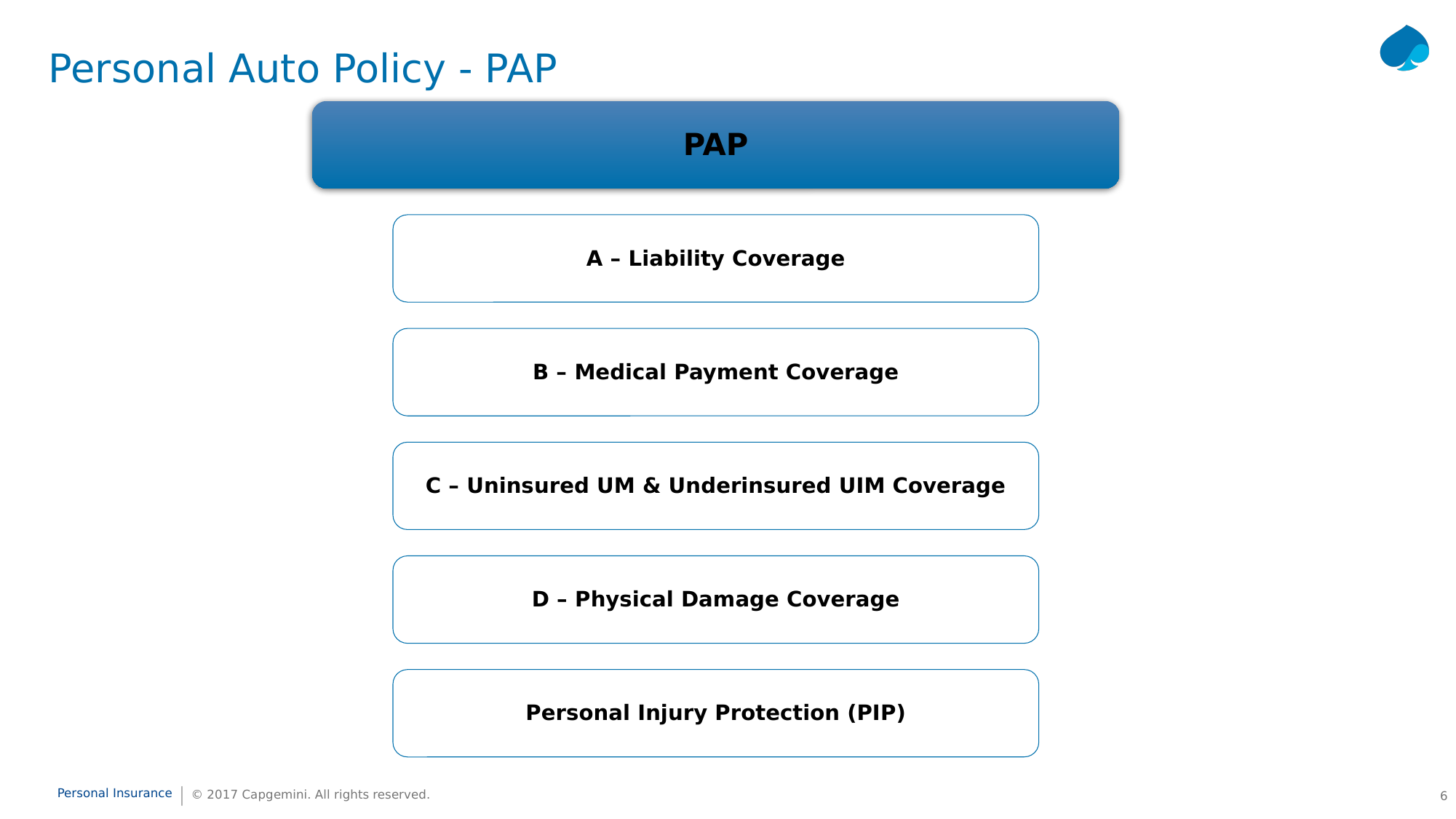

# Personal Auto Policy - PAP
A – Liability Coverage
D – Physical Damage Coverage
C – Uninsured UM & Underinsured UIM Coverage
B – Medical Payment Coverage
Personal Injury Protection (PIP)
PAP